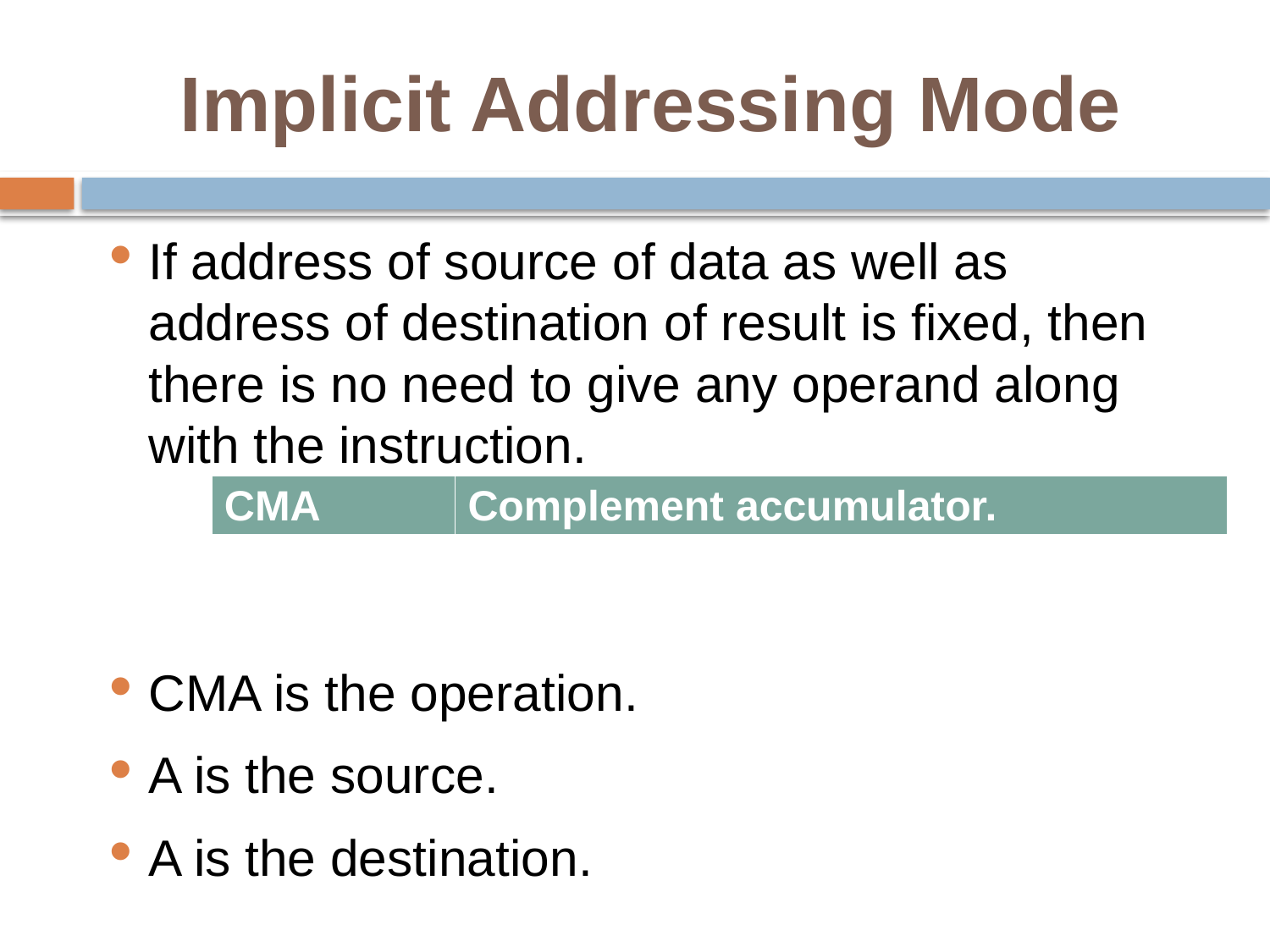

# Implicit Addressing Mode
17
If address of source of data as well as address of destination of result is fixed, then there is no need to give any operand along with the instruction.

CMA is the operation.
A is the source.
A is the destination.
| CMA | Complement accumulator. |
| --- | --- |